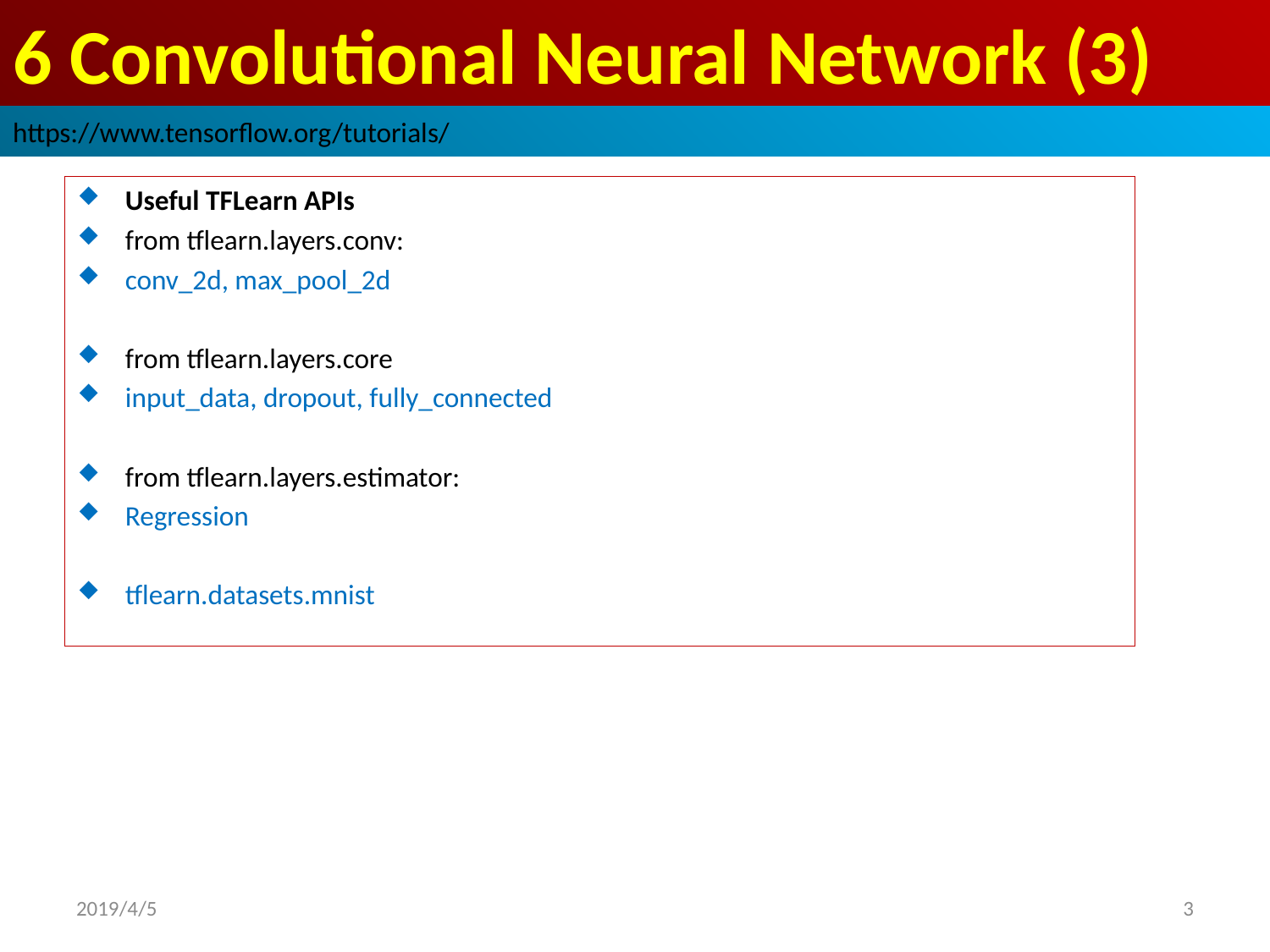

# 6 Convolutional Neural Network (3)
https://www.tensorflow.org/tutorials/
Useful TFLearn APIs
from tflearn.layers.conv:
conv_2d, max_pool_2d

from tflearn.layers.core
input_data, dropout, fully_connected

from tflearn.layers.estimator:
Regression

tflearn.datasets.mnist
2019/4/5
3